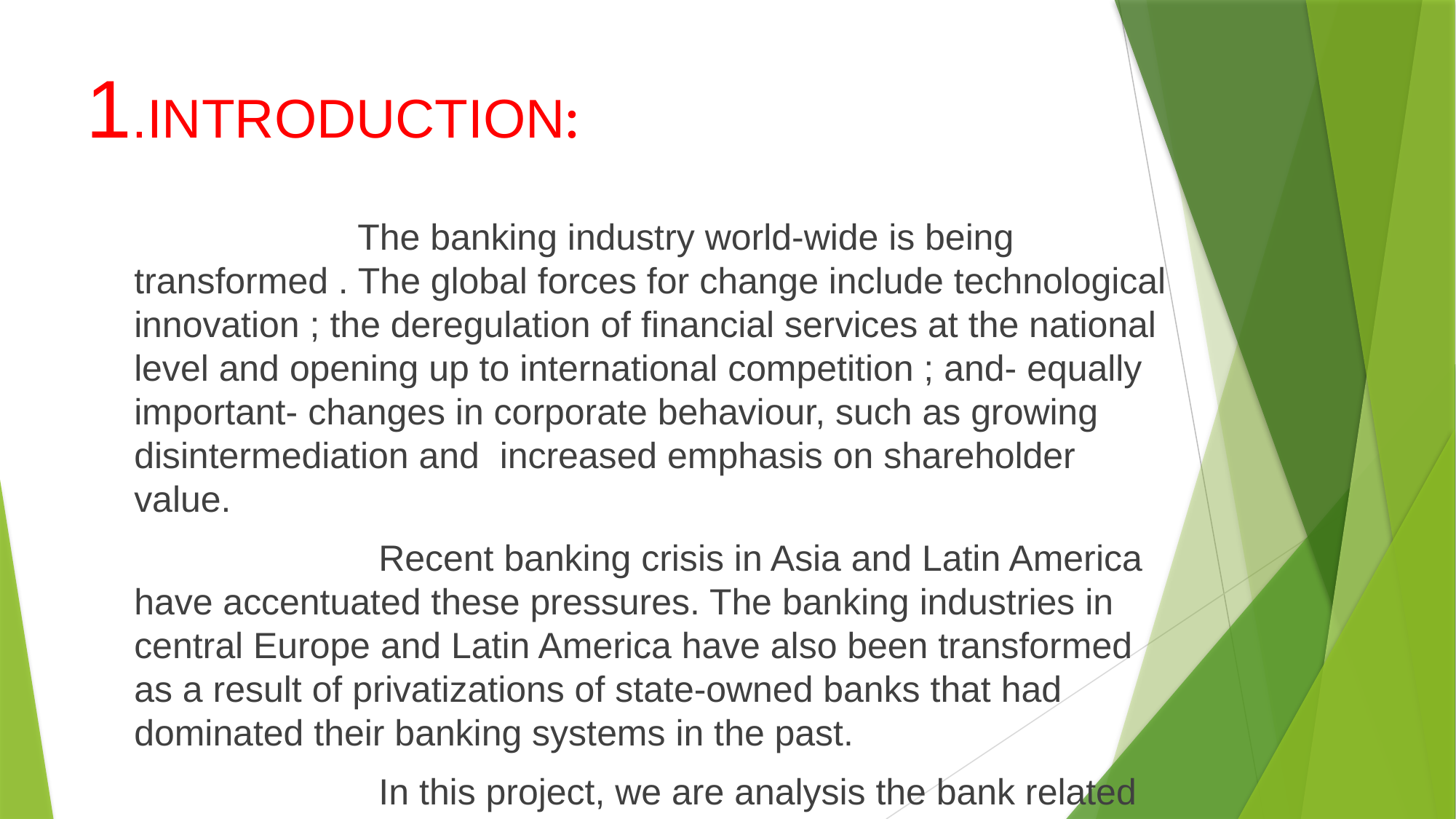

# 1.INTRODUCTION:
                       The banking industry world-wide is being transformed . The global forces for change include technological innovation ; the deregulation of financial services at the national level and opening up to international competition ; and- equally important- changes in corporate behaviour, such as growing disintermediation and  increased emphasis on shareholder value.
                        Recent banking crisis in Asia and Latin America have accentuated these pressures. The banking industries in central Europe and Latin America have also been transformed as a result of privatizations of state-owned banks that had dominated their banking systems in the past.
                        In this project, we are analysis the bank related data and able to extract some Insights from the data using.